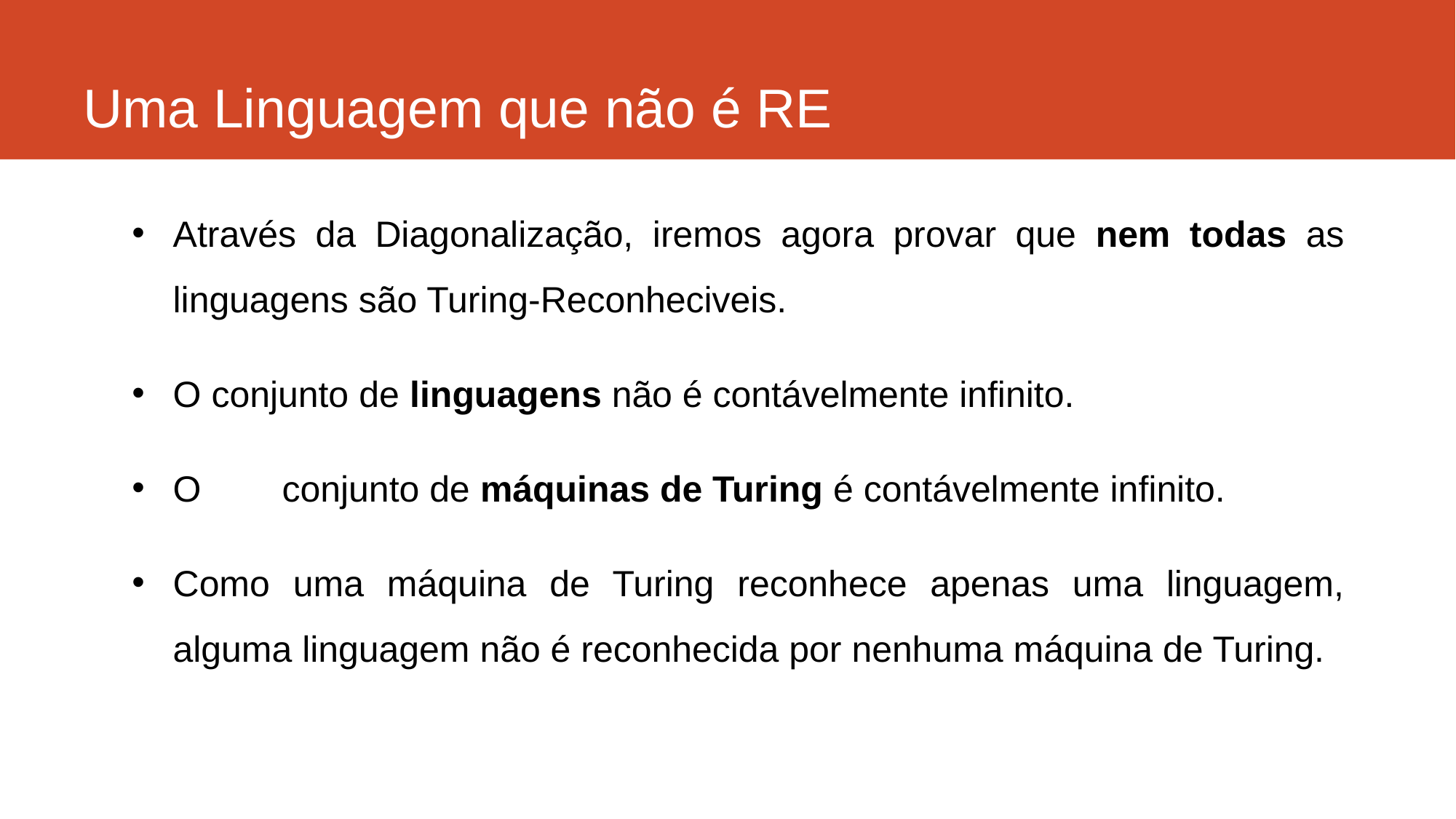

# Uma Linguagem que não é RE
Através da Diagonalização, iremos agora provar que nem todas as linguagens são Turing-Reconheciveis.
O conjunto de linguagens não é contávelmente infinito.
O 	conjunto de máquinas de Turing é contávelmente inﬁnito.
Como uma máquina de Turing reconhece apenas uma linguagem, alguma linguagem não é reconhecida por nenhuma máquina de Turing.